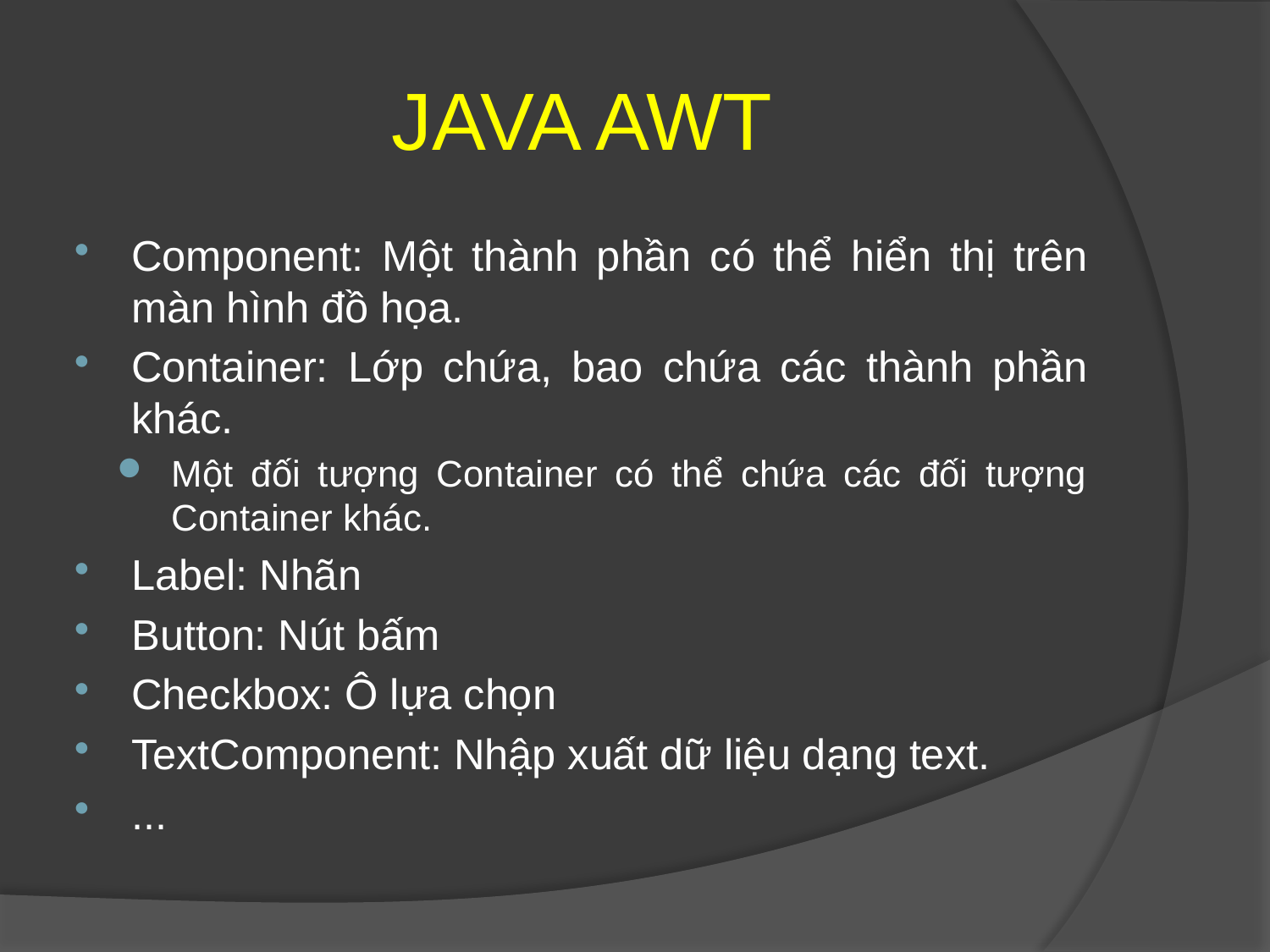

# JAVA AWT
Component: Một thành phần có thể hiển thị trên màn hình đồ họa.
Container: Lớp chứa, bao chứa các thành phần khác.
Một đối tượng Container có thể chứa các đối tượng Container khác.
Label: Nhãn
Button: Nút bấm
Checkbox: Ô lựa chọn
TextComponent: Nhập xuất dữ liệu dạng text.
...